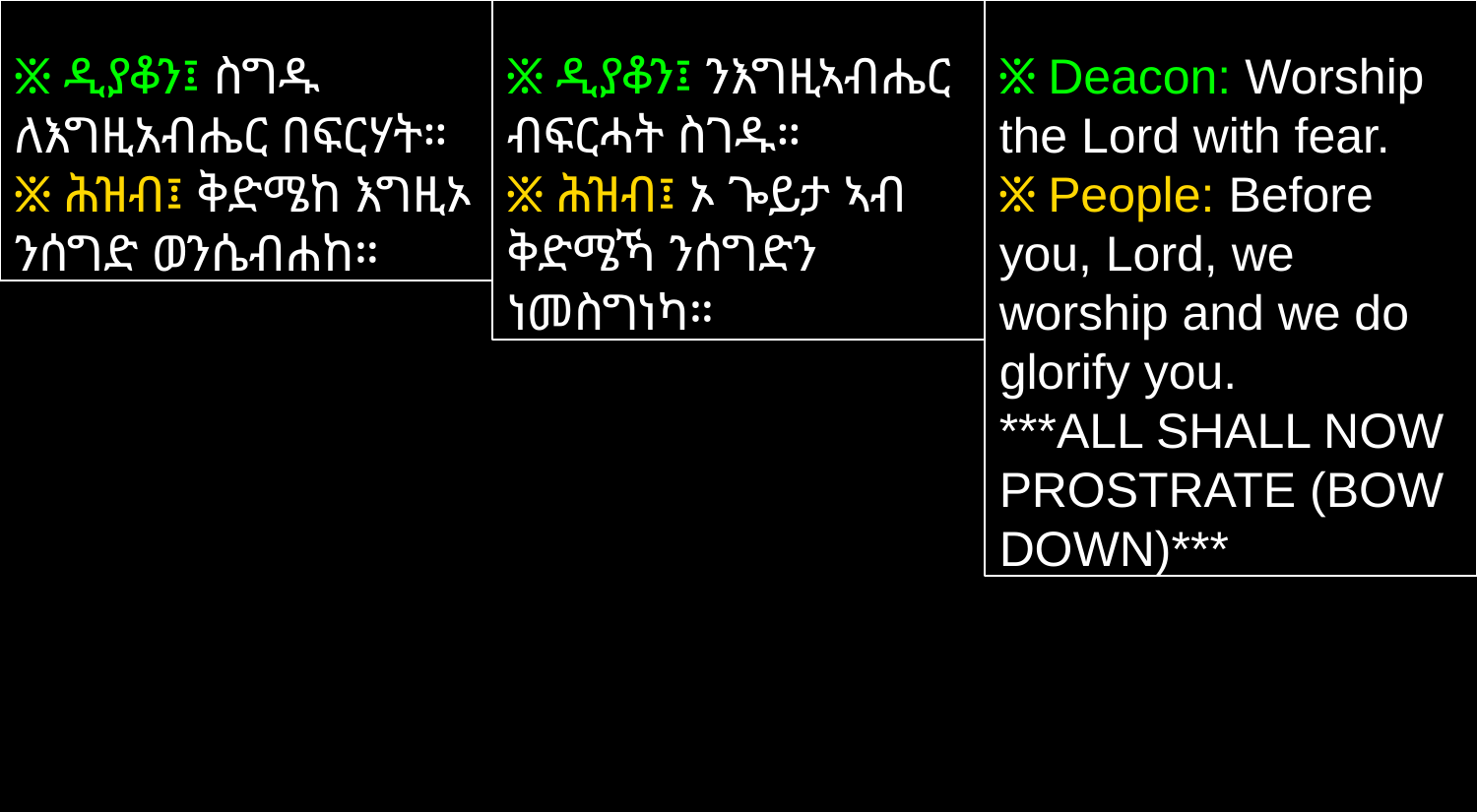

፠ ዲያቆን፤ ስግዱ ለእግዚአብሔር በፍርሃት።
፠ ሕዝብ፤ ቅድሜከ እግዚኦ ንሰግድ ወንሴብሐከ።

፠ ዲያቆን፤ ንእግዚኣብሔር ብፍርሓት ስገዱ።
፠ ሕዝብ፤ ኦ ጐይታ ኣብ ቅድሜኻ ንሰግድን ነመስግነካ።

፠ Deacon: Worship the Lord with fear.
፠ People: Before you, Lord, we worship and we do glorify you.
***ALL SHALL NOW PROSTRATE (BOW DOWN)***